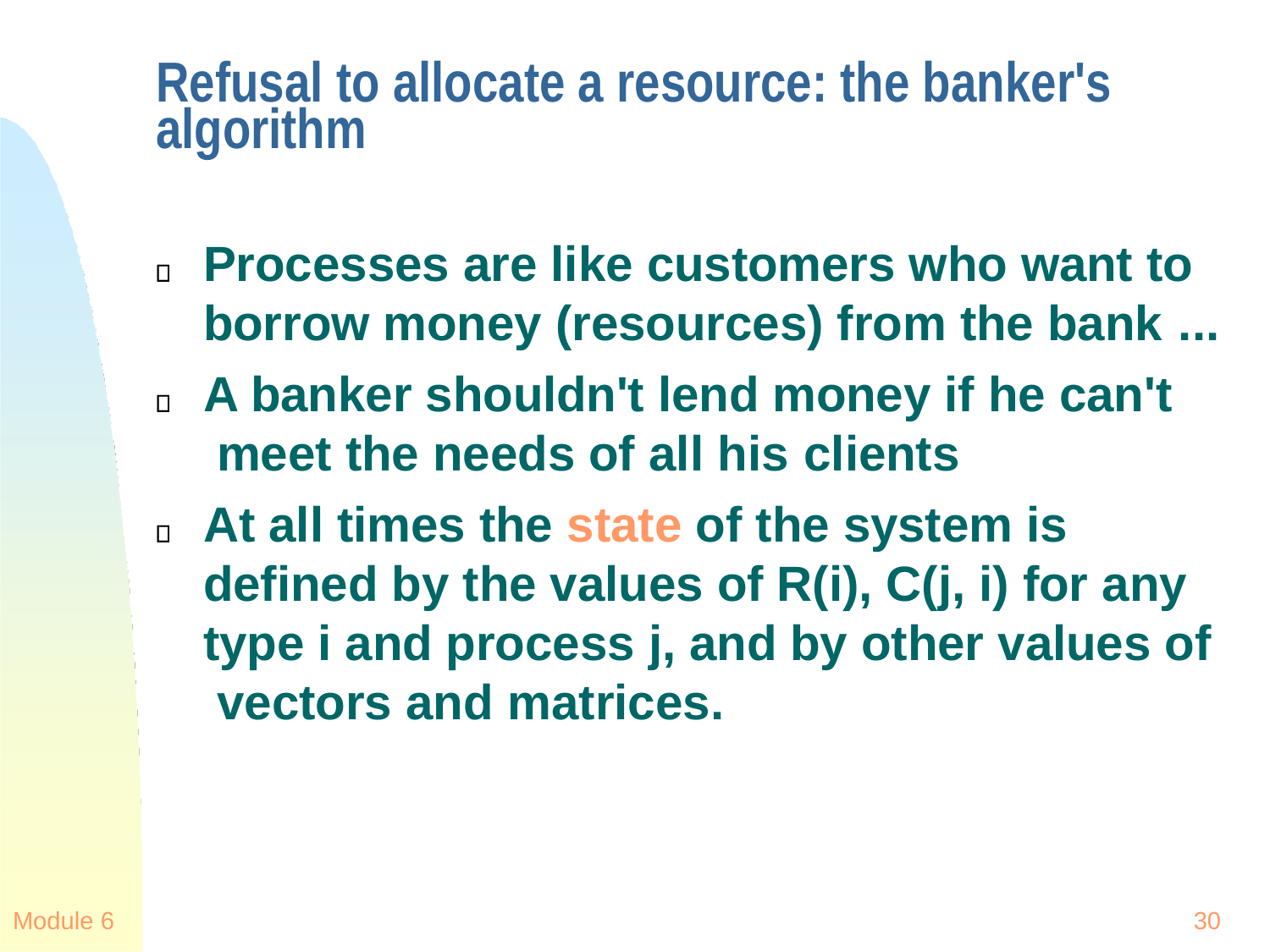

# Refusal to allocate a resource: the banker's  algorithm
Processes are like customers who want to  borrow money (resources) from the bank ...
A banker shouldn't lend money if he can't  meet the needs of all his clients
At all times the state of the system is  defined by the values of R(i), C(j, i) for any  type i and process j, and by other values of  vectors and matrices.

Module 6
30